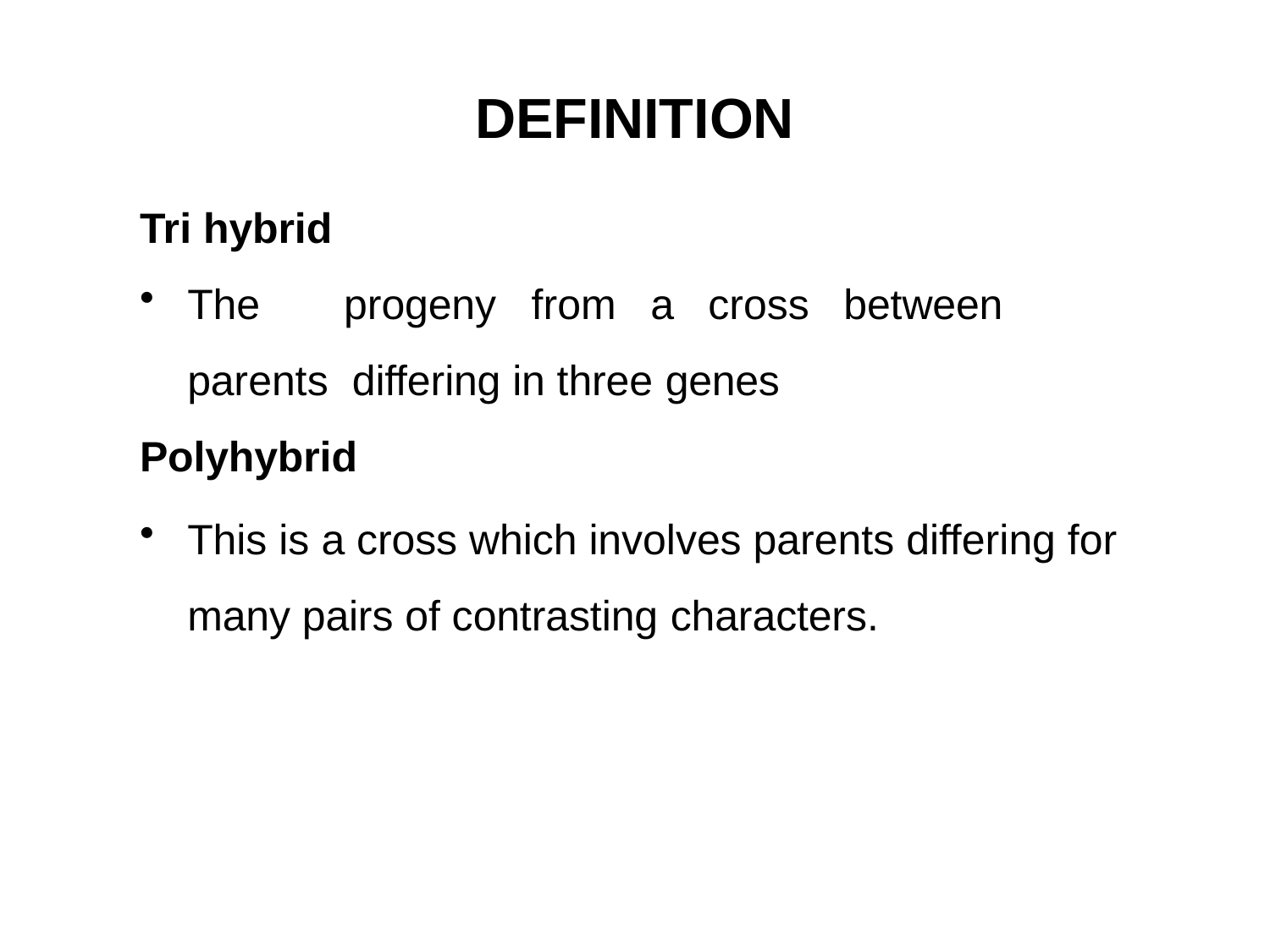

# DEFINITION
Tri hybrid
The	progeny	from	a	cross	between	parents  differing in three genes
Polyhybrid
This is a cross which involves parents differing for  many pairs of contrasting characters.